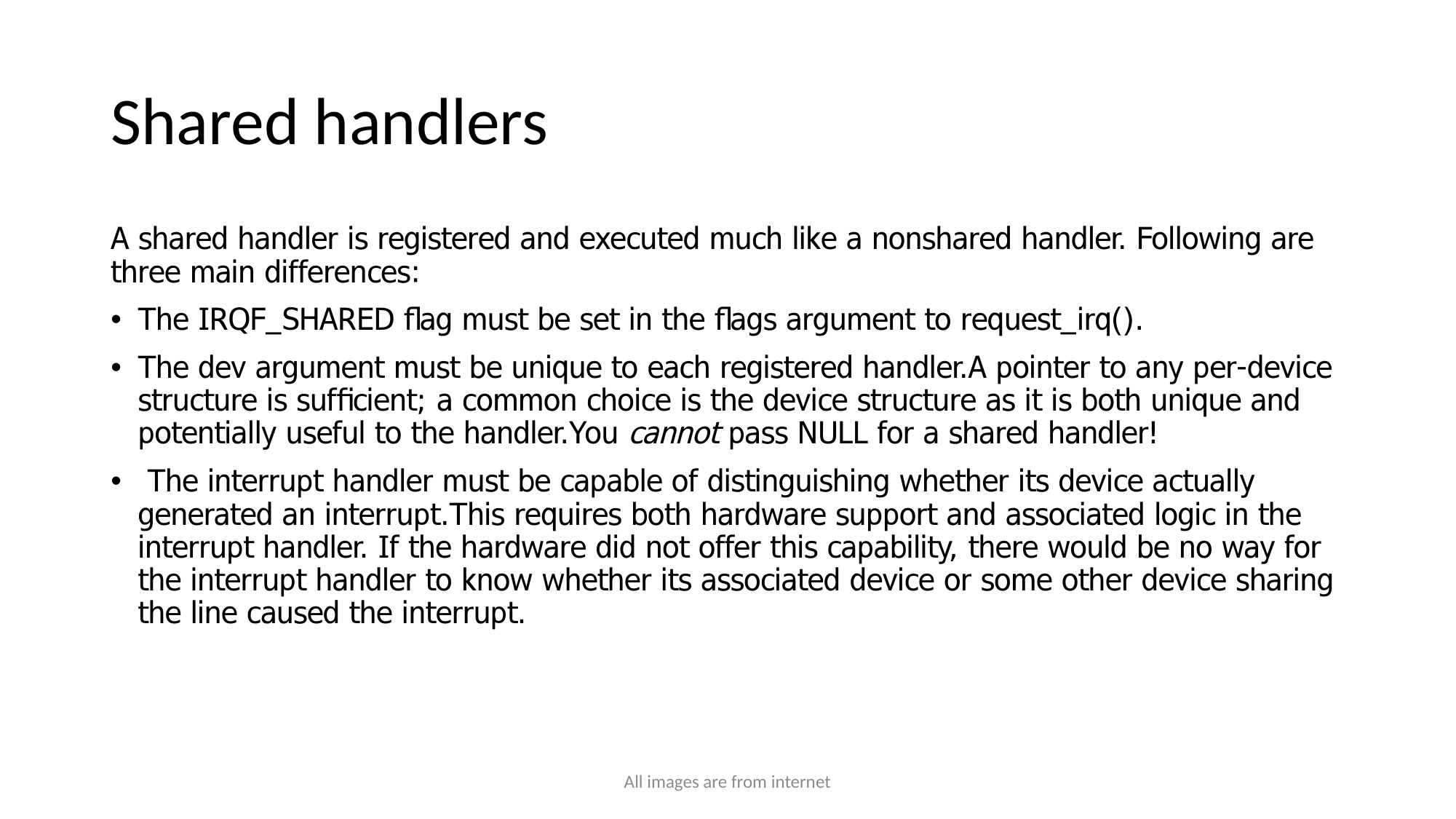

# Shared handlers
A shared handler is registered and executed much like a nonshared handler. Following are three main differences:
The IRQF_SHARED flag must be set in the flags argument to request_irq().
The dev argument must be unique to each registered handler.A pointer to any per-device structure is sufficient; a common choice is the device structure as it is both unique and potentially useful to the handler.You cannot pass NULL for a shared handler!
 The interrupt handler must be capable of distinguishing whether its device actually generated an interrupt.This requires both hardware support and associated logic in the interrupt handler. If the hardware did not offer this capability, there would be no way for the interrupt handler to know whether its associated device or some other device sharing the line caused the interrupt.
All images are from internet